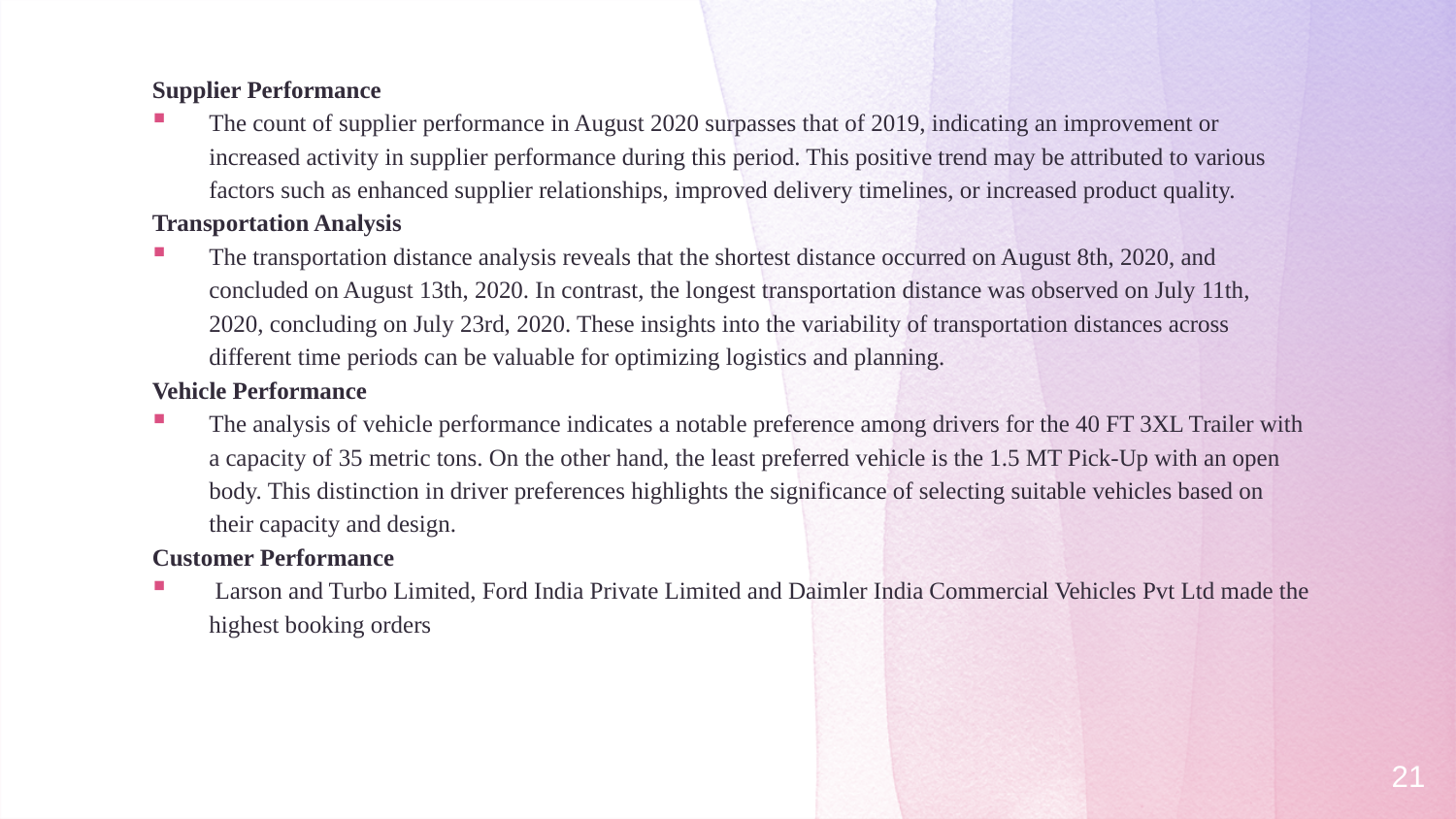

Supplier Performance
The count of supplier performance in August 2020 surpasses that of 2019, indicating an improvement or increased activity in supplier performance during this period. This positive trend may be attributed to various factors such as enhanced supplier relationships, improved delivery timelines, or increased product quality.
Transportation Analysis
The transportation distance analysis reveals that the shortest distance occurred on August 8th, 2020, and concluded on August 13th, 2020. In contrast, the longest transportation distance was observed on July 11th, 2020, concluding on July 23rd, 2020. These insights into the variability of transportation distances across different time periods can be valuable for optimizing logistics and planning.
Vehicle Performance
The analysis of vehicle performance indicates a notable preference among drivers for the 40 FT 3XL Trailer with a capacity of 35 metric tons. On the other hand, the least preferred vehicle is the 1.5 MT Pick-Up with an open body. This distinction in driver preferences highlights the significance of selecting suitable vehicles based on their capacity and design.
Customer Performance
 Larson and Turbo Limited, Ford India Private Limited and Daimler India Commercial Vehicles Pvt Ltd made the highest booking orders

21